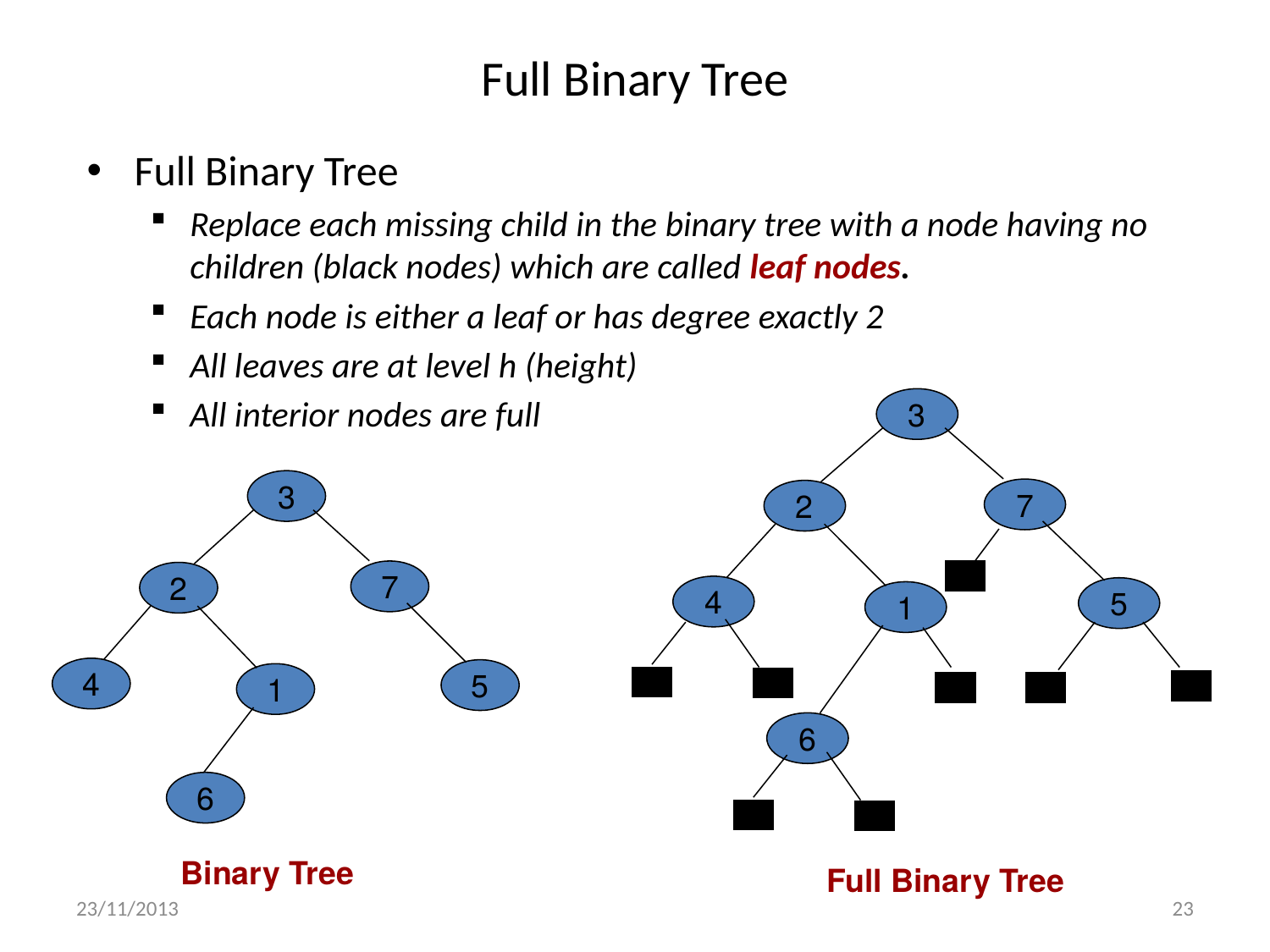

# Full Binary Tree
Full Binary Tree
Replace each missing child in the binary tree with a node having no children (black nodes) which are called leaf nodes.
Each node is either a leaf or has degree exactly 2
All leaves are at level h (height)
All interior nodes are full
3

3

7
2

4
5
1

6
7
2

4
5
1

6

Binary Tree
Full Binary Tree
23/11/2013
23